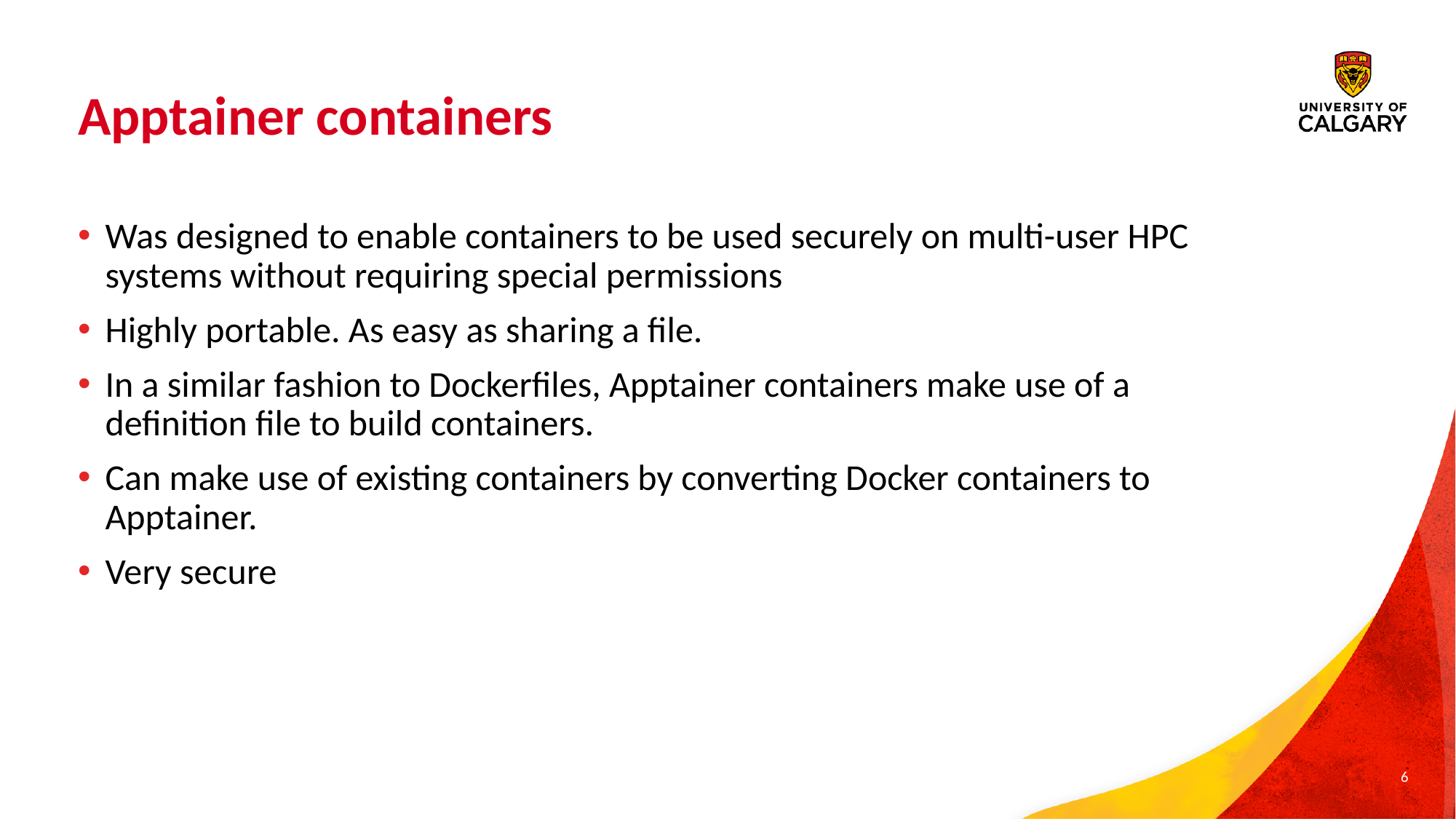

# Apptainer containers
Was designed to enable containers to be used securely on multi-user HPC systems without requiring special permissions
Highly portable. As easy as sharing a file.
In a similar fashion to Dockerfiles, Apptainer containers make use of a definition file to build containers.
Can make use of existing containers by converting Docker containers to Apptainer.
Very secure
6